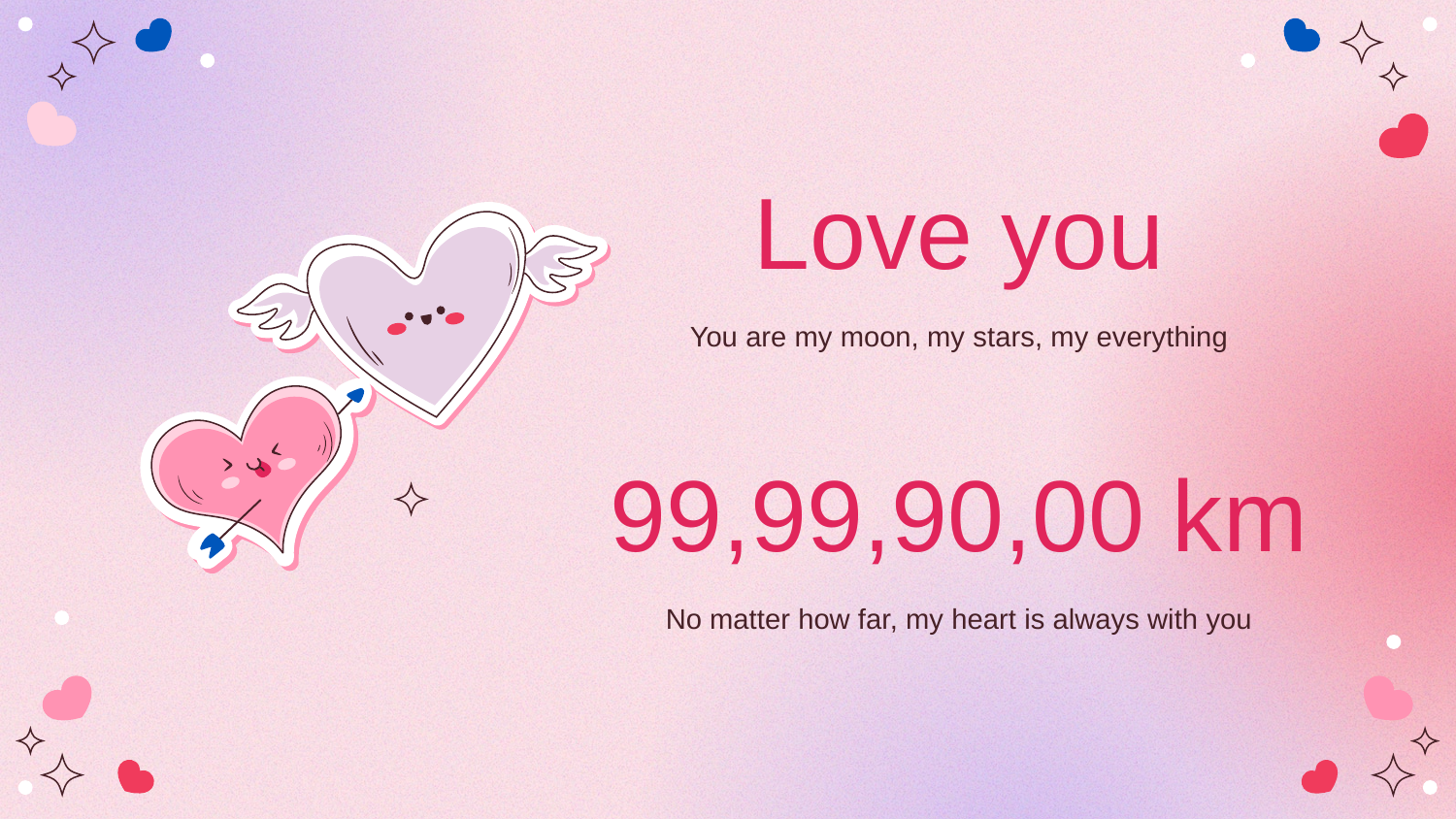

# Love you

You are my moon, my stars, my everything
99,99,90,00 km
No matter how far, my heart is always with you